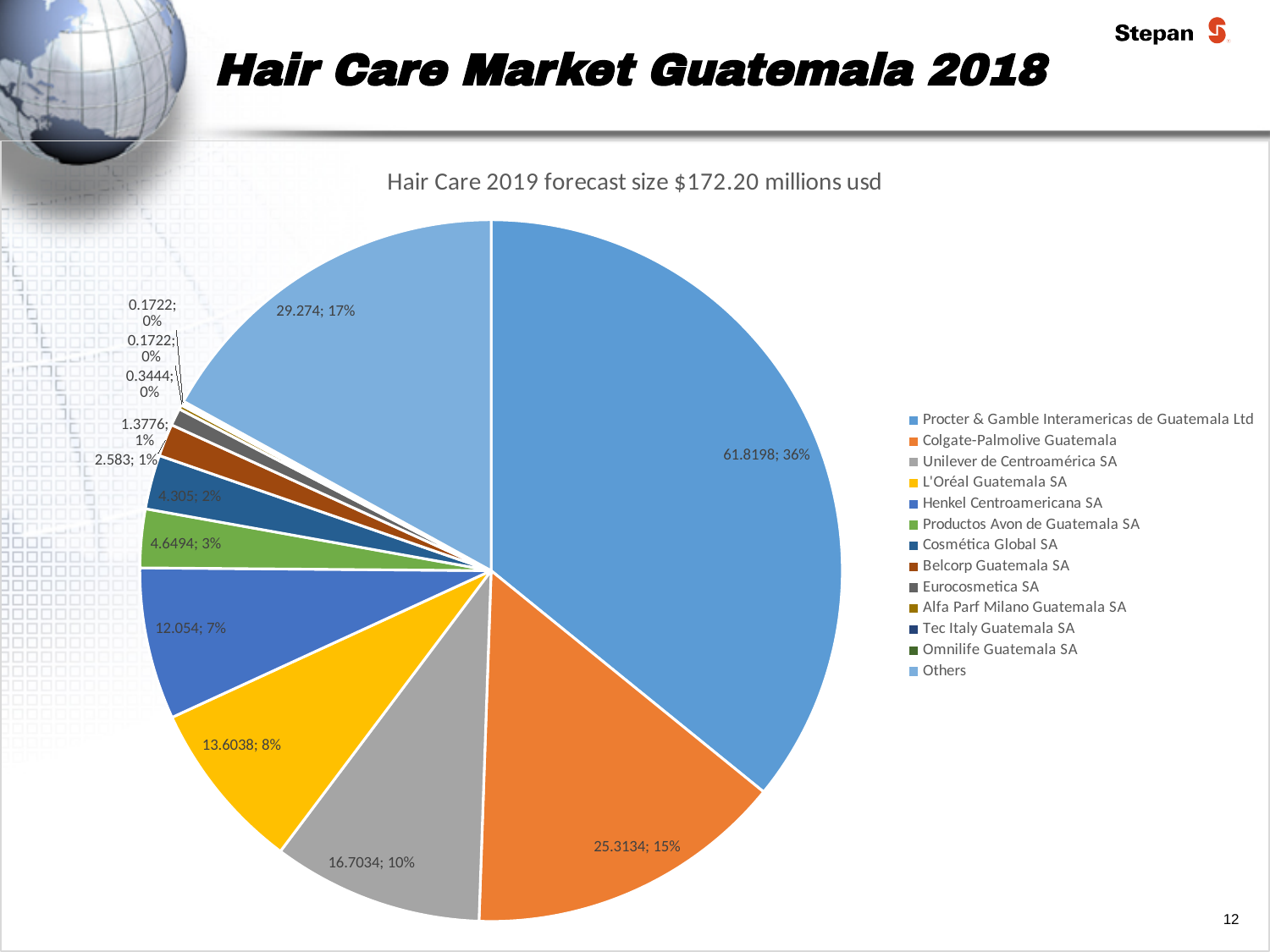

# Hair Care Market Guatemala 2018

### Chart: Hair Care 2019 forecast size $172.20 millions usd

| Category | Hair Care |
|---|---|
| Procter & Gamble Interamericas de Guatemala Ltd | 61.819799999999994 |
| Colgate-Palmolive Guatemala | 25.313399999999998 |
| Unilever de Centroamérica SA | 16.7034 |
| L'Oréal Guatemala SA | 13.6038 |
| Henkel Centroamericana SA | 12.054 |
| Productos Avon de Guatemala SA | 4.6494 |
| Cosmética Global SA | 4.305 |
| Belcorp Guatemala SA | 2.5829999999999997 |
| Eurocosmetica SA | 1.3776 |
| Alfa Parf Milano Guatemala SA | 0.3444 |
| Tec Italy Guatemala SA | 0.1722 |
| Omnilife Guatemala SA | 0.1722 |
| Others | 29.274 |
12